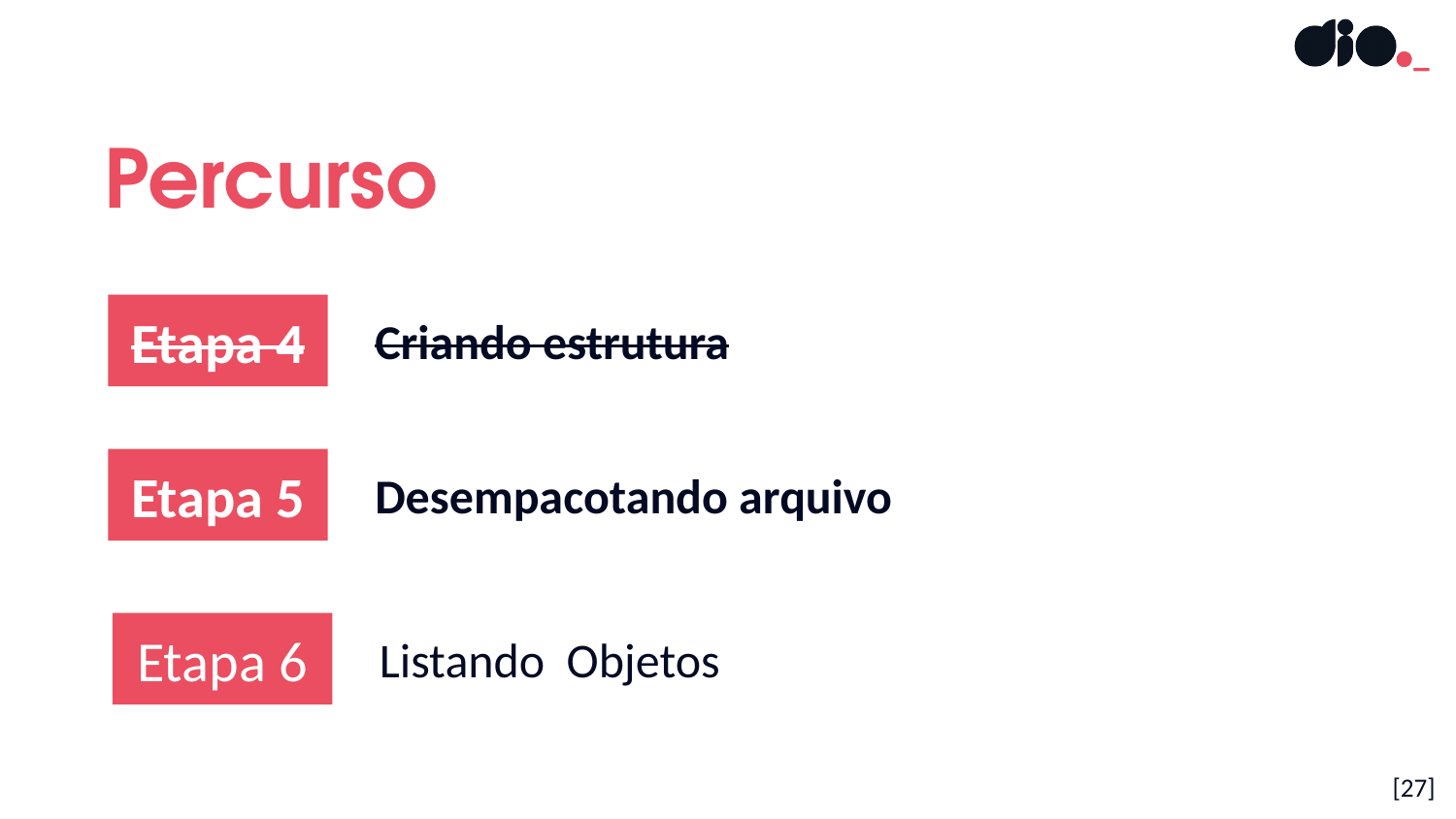

Percurso
Etapa 4
Criando estrutura
Etapa 5
Desempacotando arquivo
Etapa 6
Listando  Objetos
[27]